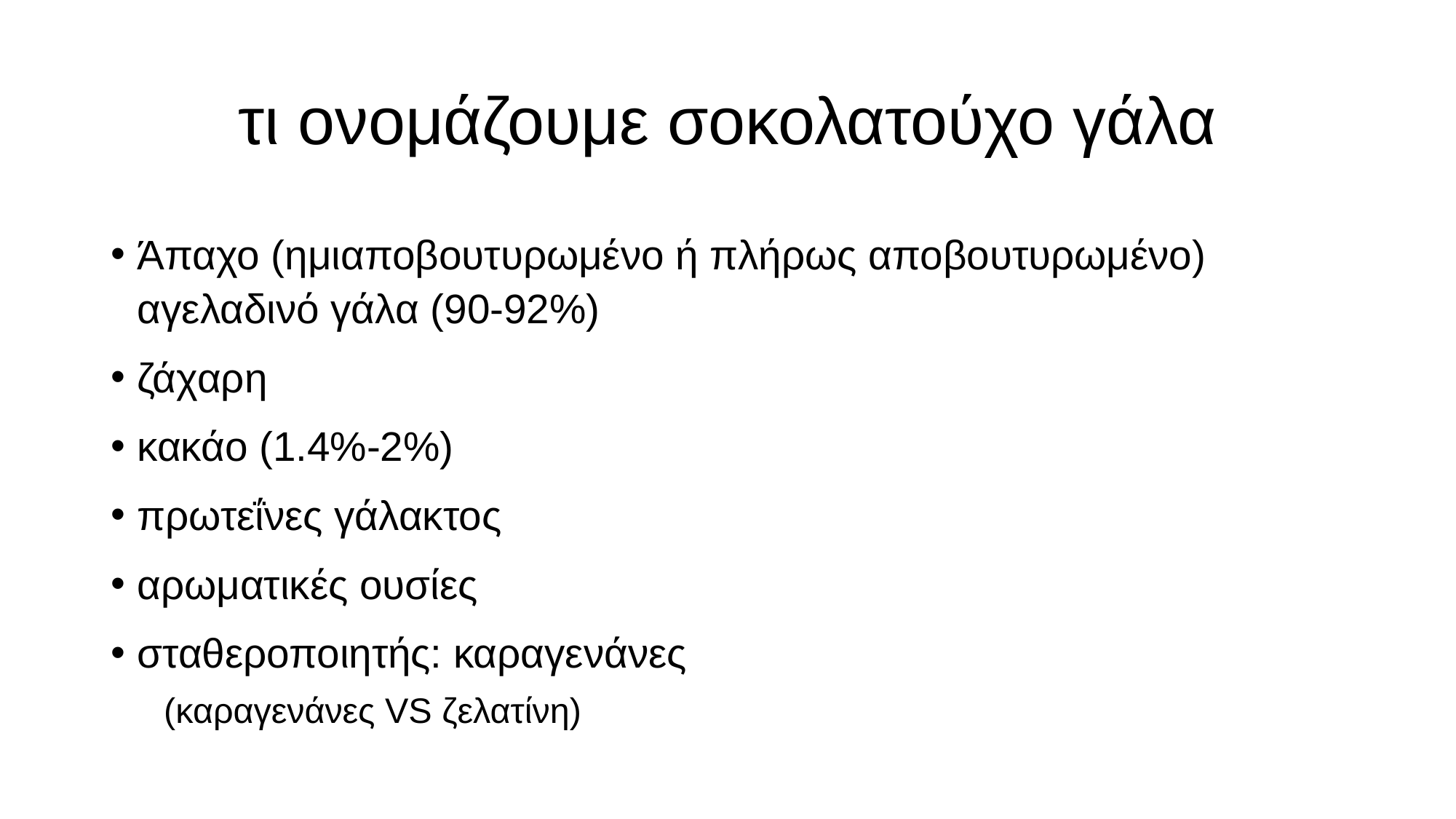

# τι ονομάζουμε σοκολατούχο γάλα
Άπαχο (ημιαποβουτυρωμένο ή πλήρως αποβουτυρωμένο) αγελαδινό γάλα (90-92%)
ζάχαρη
κακάο (1.4%-2%)
πρωτεΐνες γάλακτος
αρωματικές ουσίες
σταθεροποιητής: καραγενάνες
(καραγενάνες VS ζελατίνη)